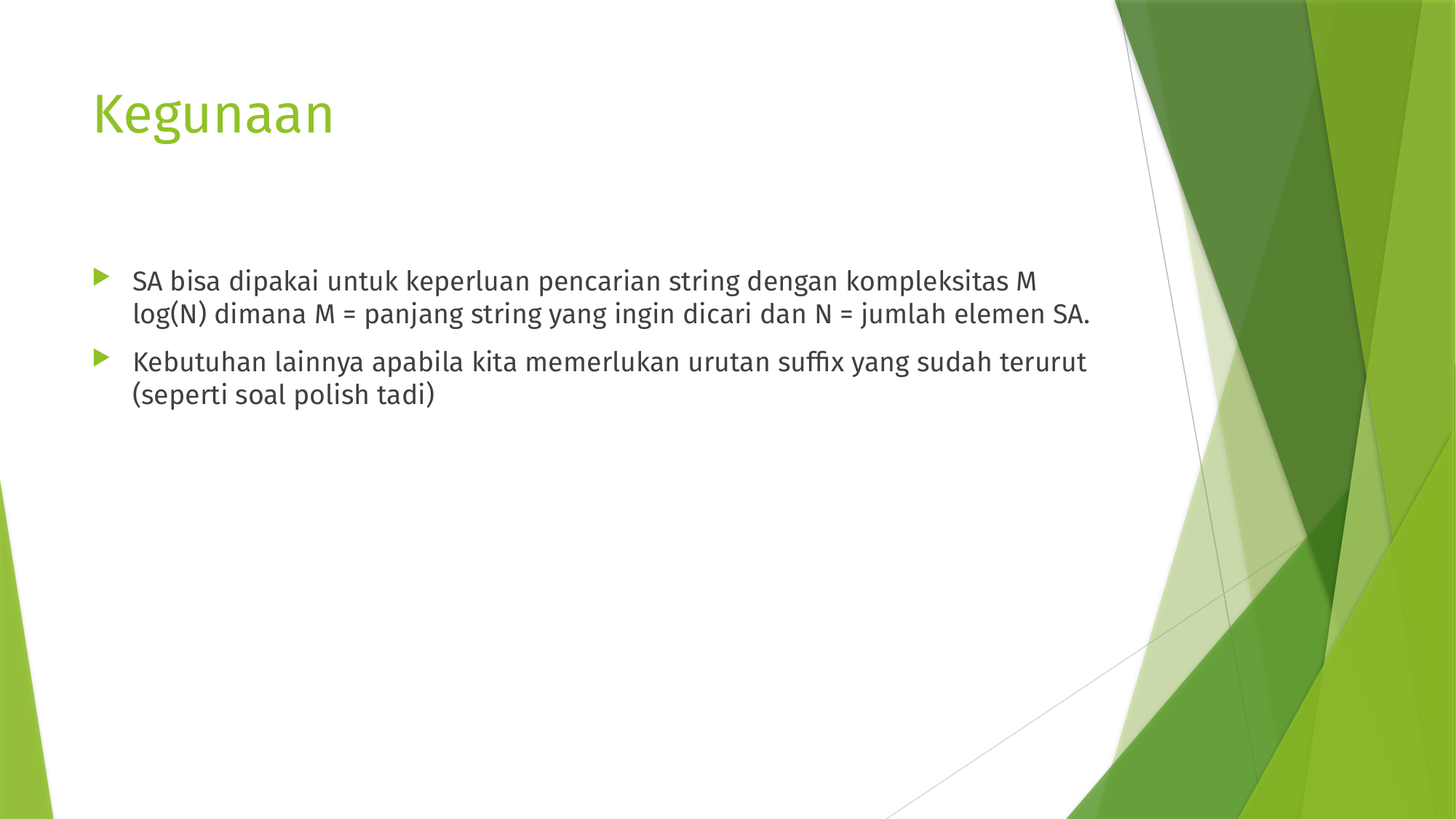

# Kegunaan
SA bisa dipakai untuk keperluan pencarian string dengan kompleksitas M log(N) dimana M = panjang string yang ingin dicari dan N = jumlah elemen SA.
Kebutuhan lainnya apabila kita memerlukan urutan suffix yang sudah terurut (seperti soal polish tadi)